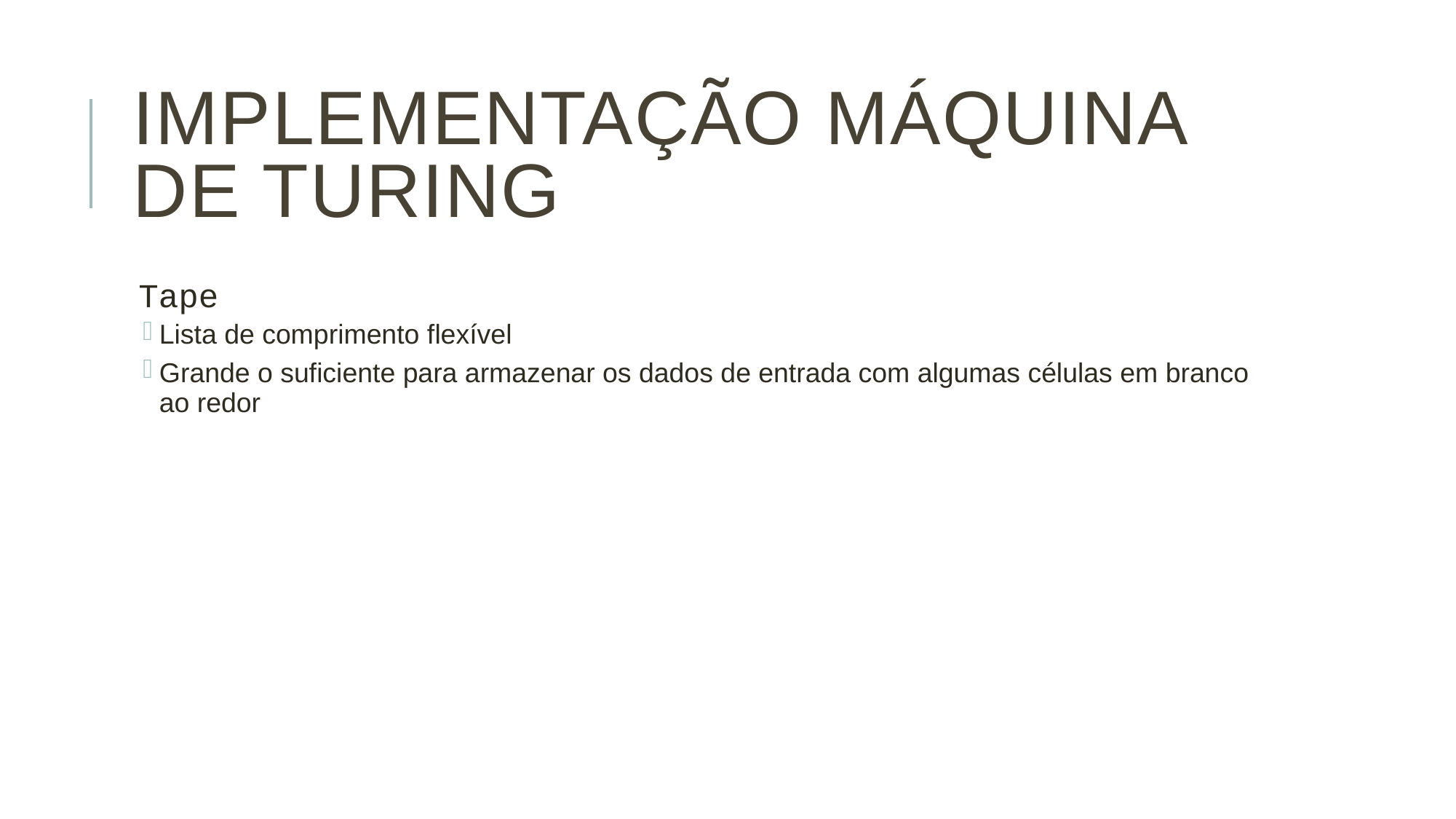

# Implementação Máquina de Turing
Tape
Lista de comprimento flexível
Grande o suficiente para armazenar os dados de entrada com algumas células em branco ao redor